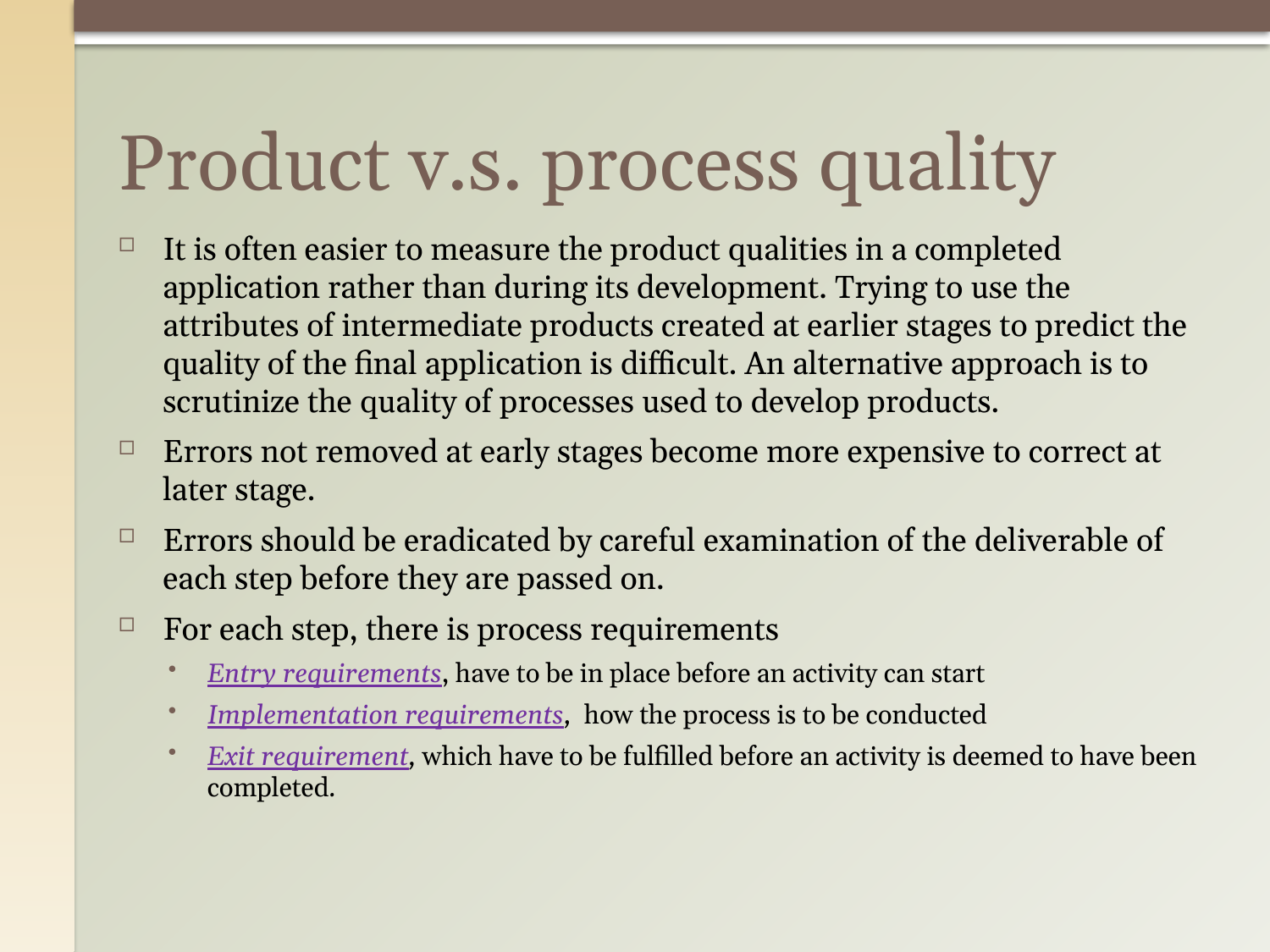

# Product v.s. process quality
It is often easier to measure the product qualities in a completed application rather than during its development. Trying to use the attributes of intermediate products created at earlier stages to predict the quality of the final application is difficult. An alternative approach is to scrutinize the quality of processes used to develop products.
Errors not removed at early stages become more expensive to correct at later stage.
Errors should be eradicated by careful examination of the deliverable of each step before they are passed on.
For each step, there is process requirements
Entry requirements, have to be in place before an activity can start
Implementation requirements,  how the process is to be conducted
Exit requirement, which have to be fulfilled before an activity is deemed to have been completed.